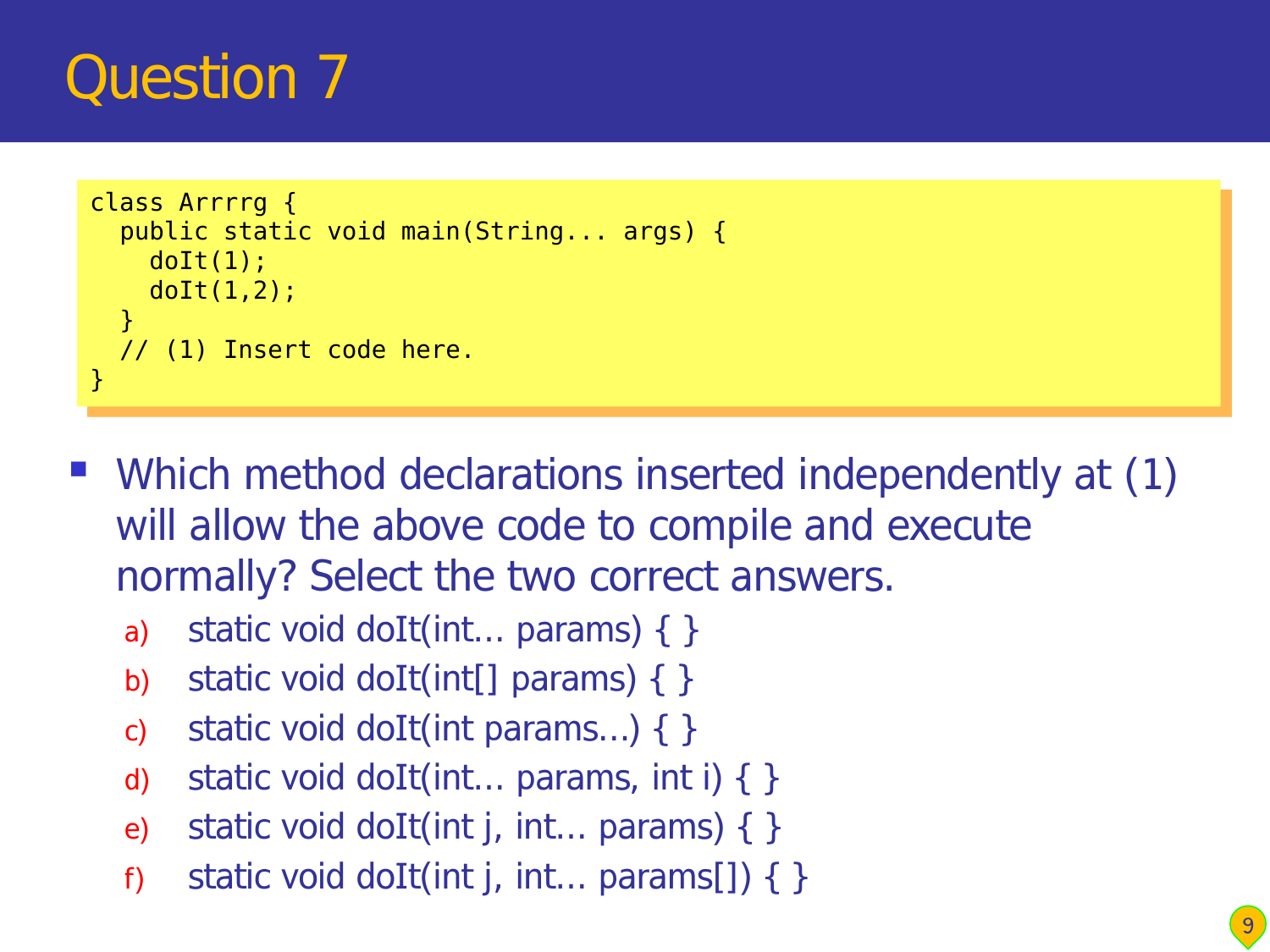

# Question 7
class Arrrrg {
  public static void main(String... args) {
    doIt(1);
    doIt(1,2);
  }
  // (1) Insert code here.
}
Which method declarations inserted independently at (1) will allow the above code to compile and execute normally? Select the two correct answers.
static void doIt(int... params) { }
static void doIt(int[] params) { }
static void doIt(int params...) { }
static void doIt(int... params, int i) { }
static void doIt(int j, int... params) { }
static void doIt(int j, int... params[]) { }
9